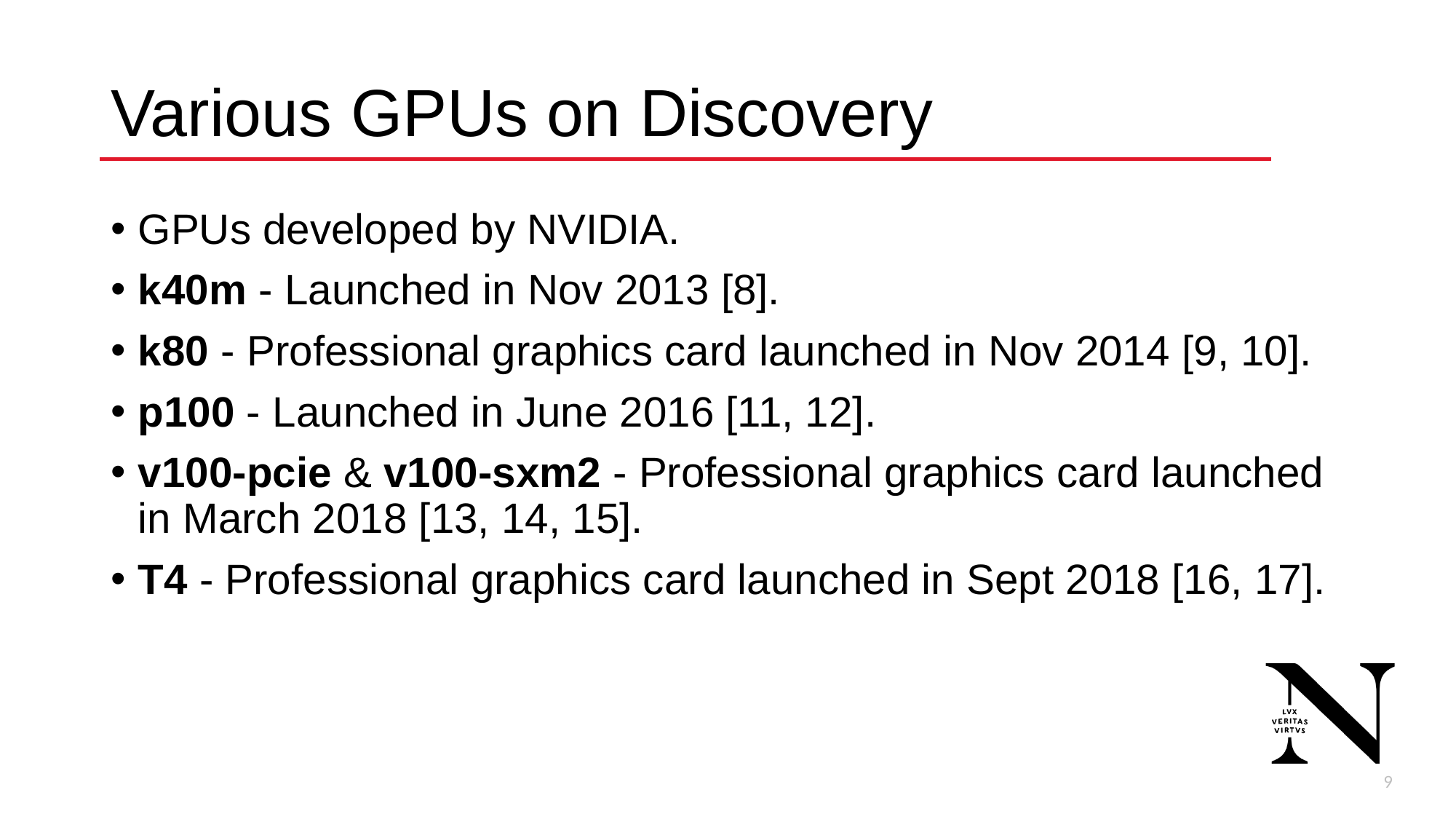

# Various GPUs on Discovery
GPUs developed by NVIDIA.
k40m - Launched in Nov 2013 [8].
k80 - Professional graphics card launched in Nov 2014 [9, 10].
p100 - Launched in June 2016 [11, 12].
v100-pcie & v100-sxm2 - Professional graphics card launched in March 2018 [13, 14, 15].
T4 - Professional graphics card launched in Sept 2018 [16, 17].
9